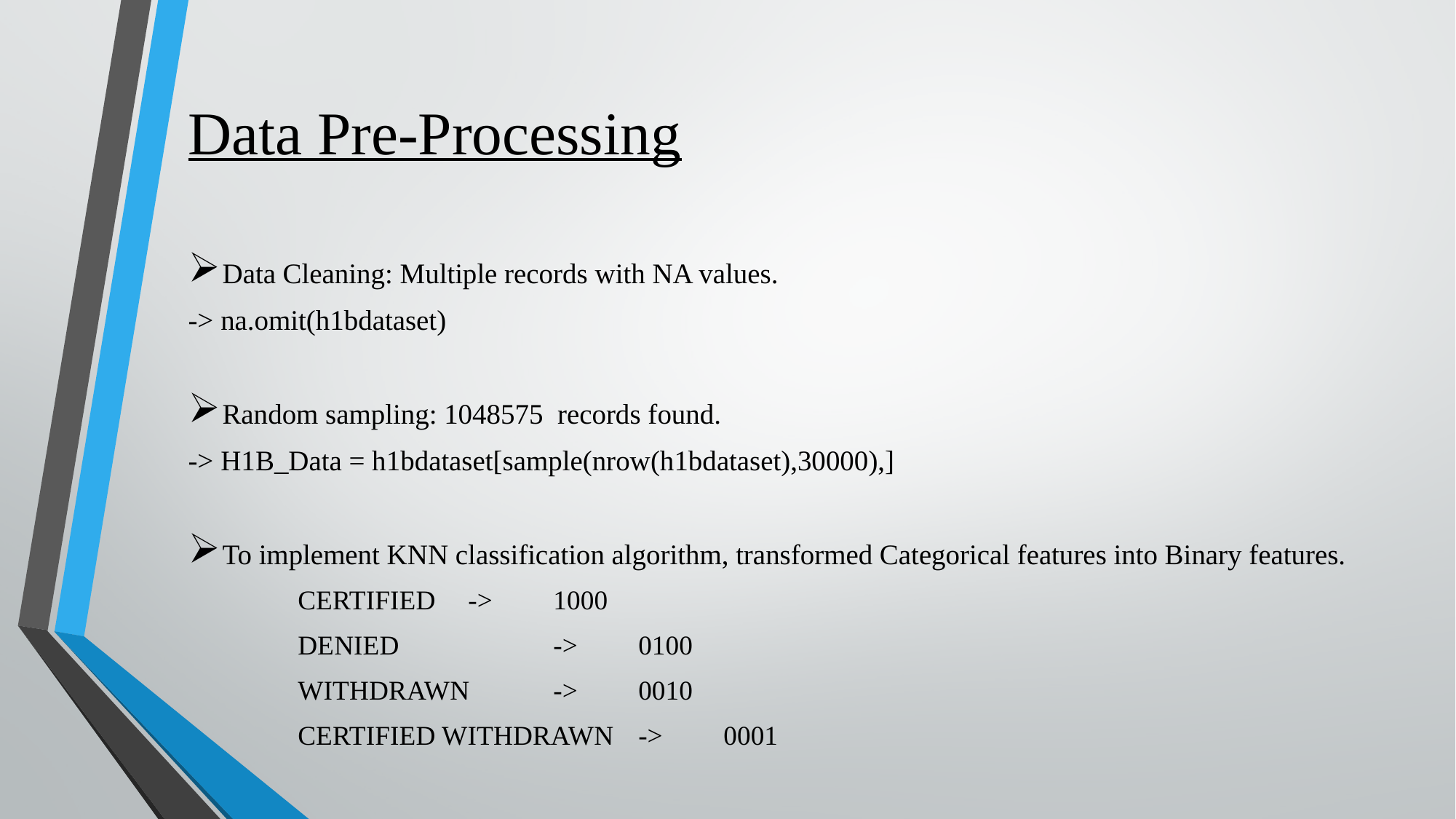

# Data Pre-Processing
Data Cleaning: Multiple records with NA values.
-> na.omit(h1bdataset)

Random sampling: 1048575  records found.
-> H1B_Data = h1bdataset[sample(nrow(h1bdataset),30000),]

To implement KNN classification algorithm, transformed Categorical features into Binary features.
CERTIFIED				->	1000
DENIED	          			->	0100
WITHDRAWN			->	0010
CERTIFIED WITHDRAWN 	->	0001